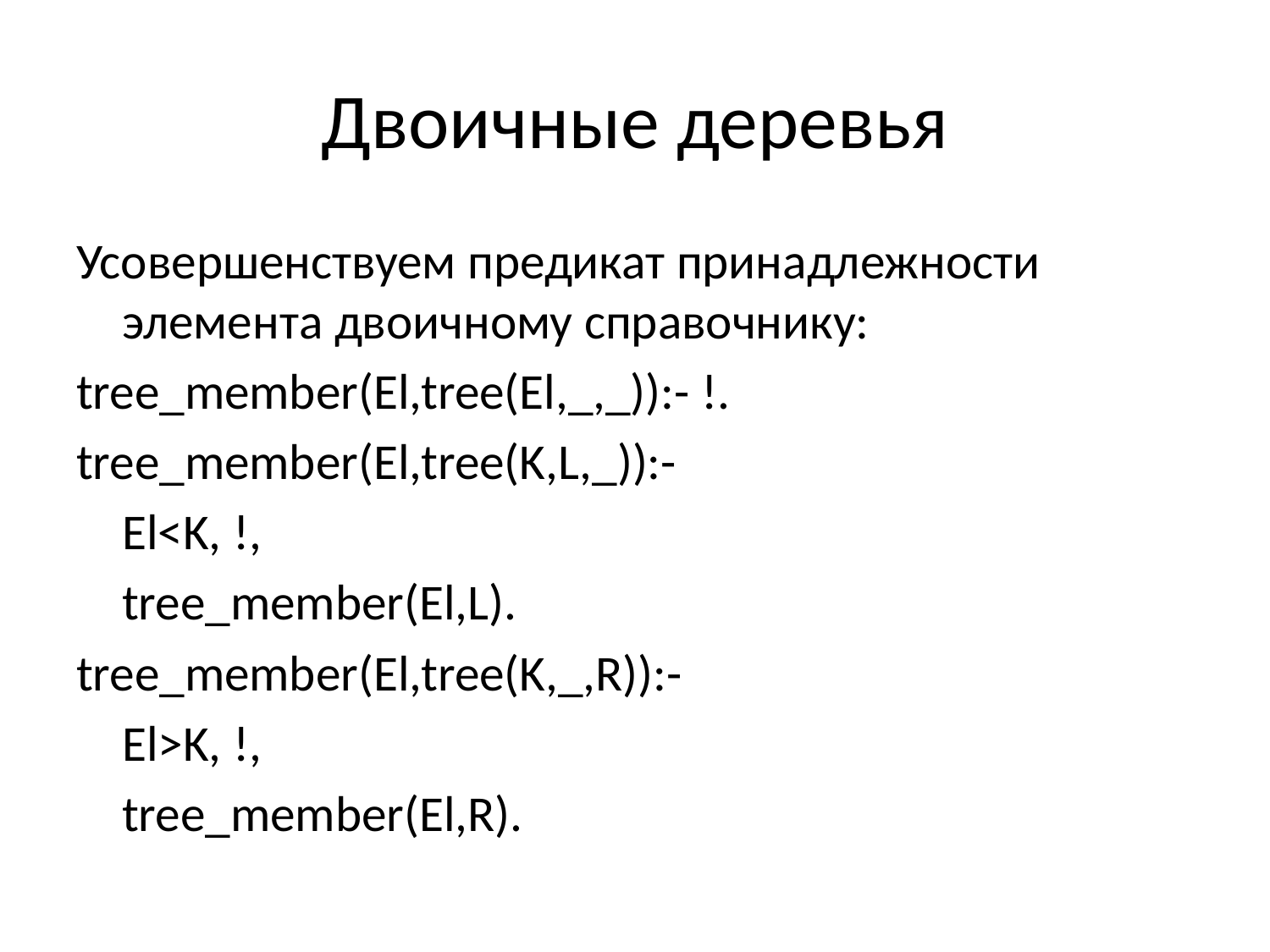

# Двоичные деревья
Усовершенствуем предикат принадлежности элемента двоичному справочнику:
tree_member(El,tree(El,_,_)):- !.
tree_member(El,tree(K,L,_)):-
	El<K, !,
	tree_member(El,L).
tree_member(El,tree(K,_,R)):-
	El>K, !,
	tree_member(El,R).